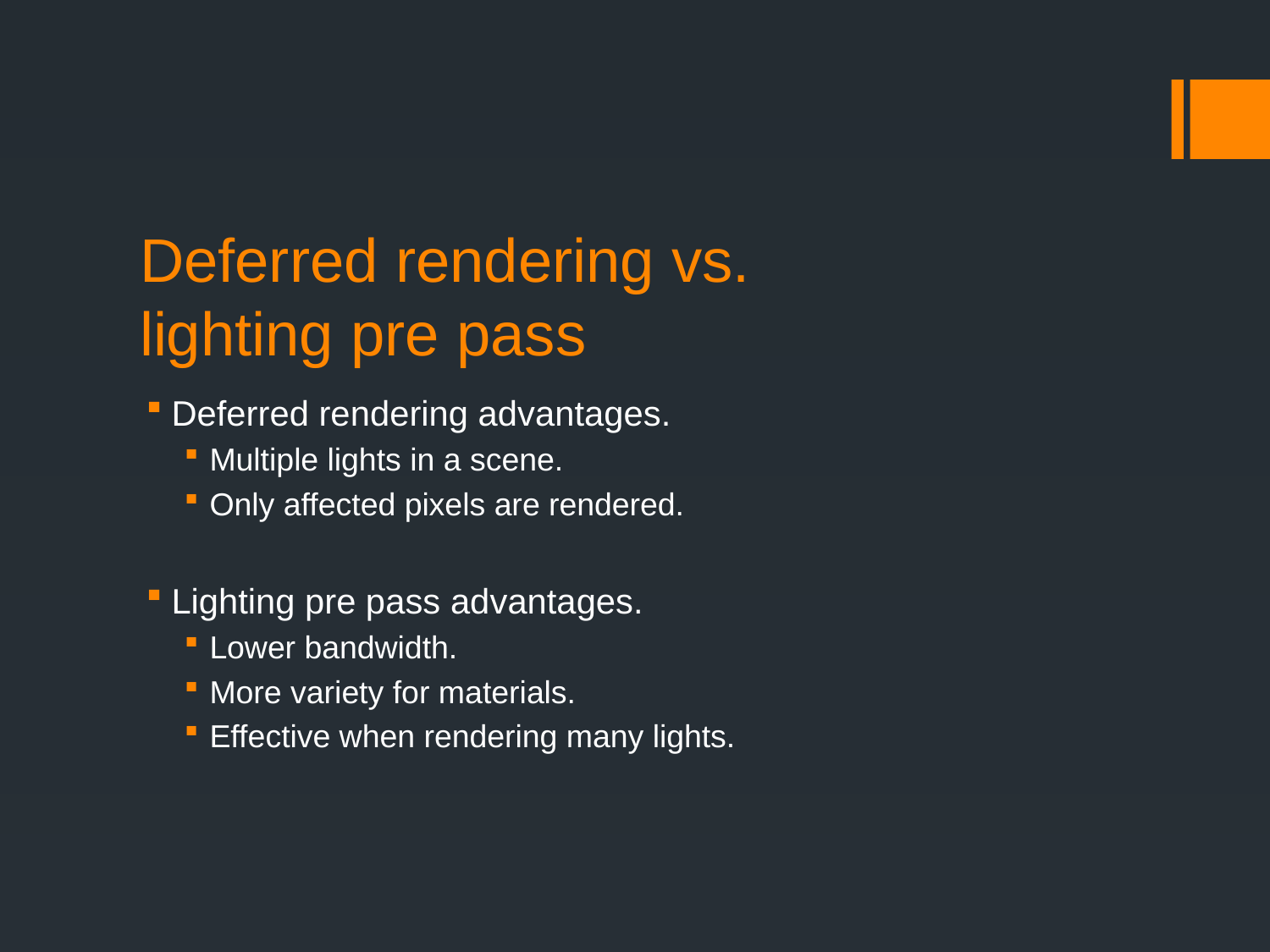

# Deferred rendering vs. lighting pre pass
Deferred rendering advantages.
Multiple lights in a scene.
Only affected pixels are rendered.

Lighting pre pass advantages.
Lower bandwidth.
More variety for materials.
Effective when rendering many lights.